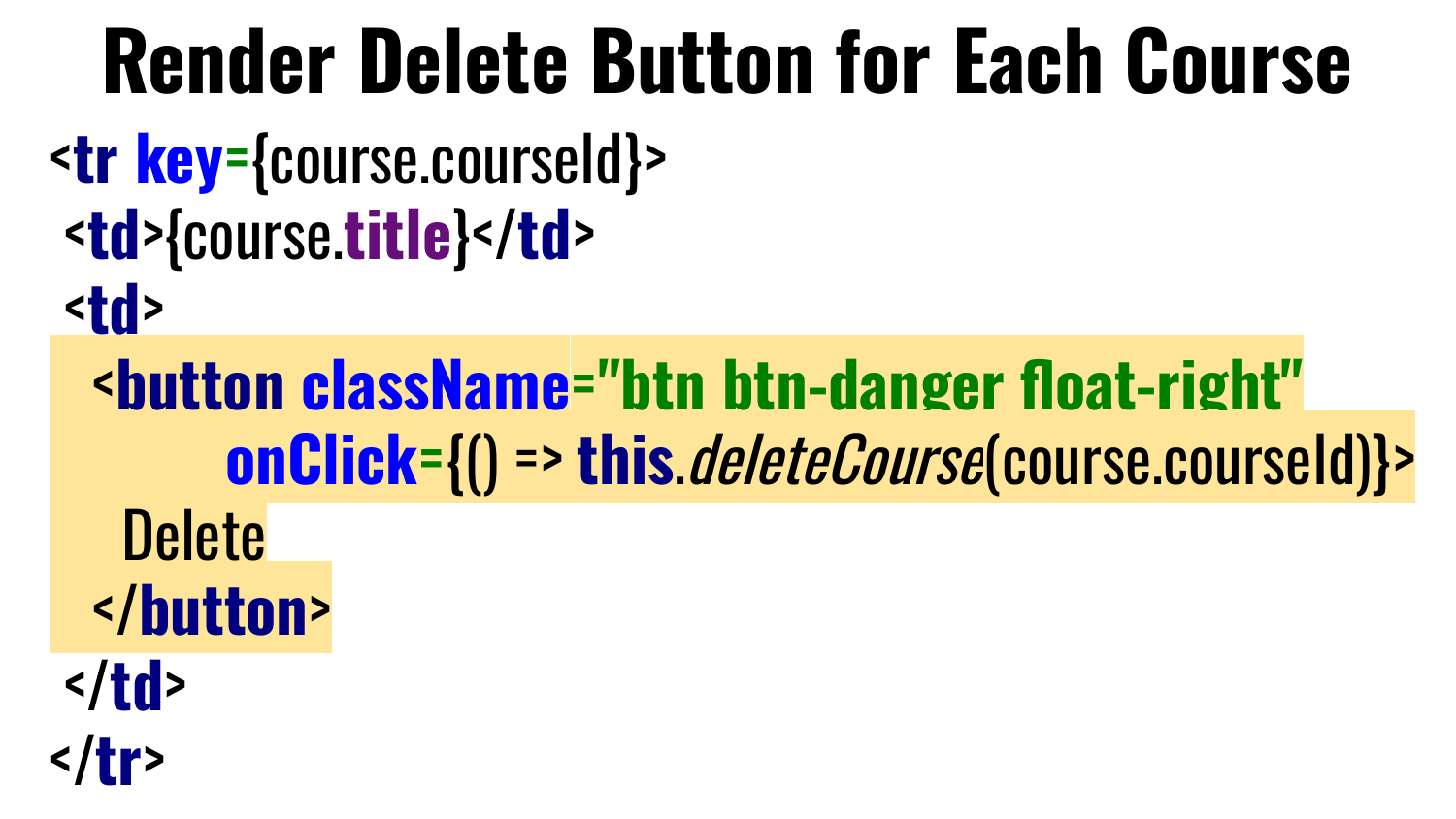

# Render Delete Button for Each Course
<tr key={course.courseId}>
 <td>{course.title}</td>
 <td>
   <button className="btn btn-danger float-right"
           onClick={() => this.deleteCourse(course.courseId)}>
     Delete
   </button>
 </td>
</tr>